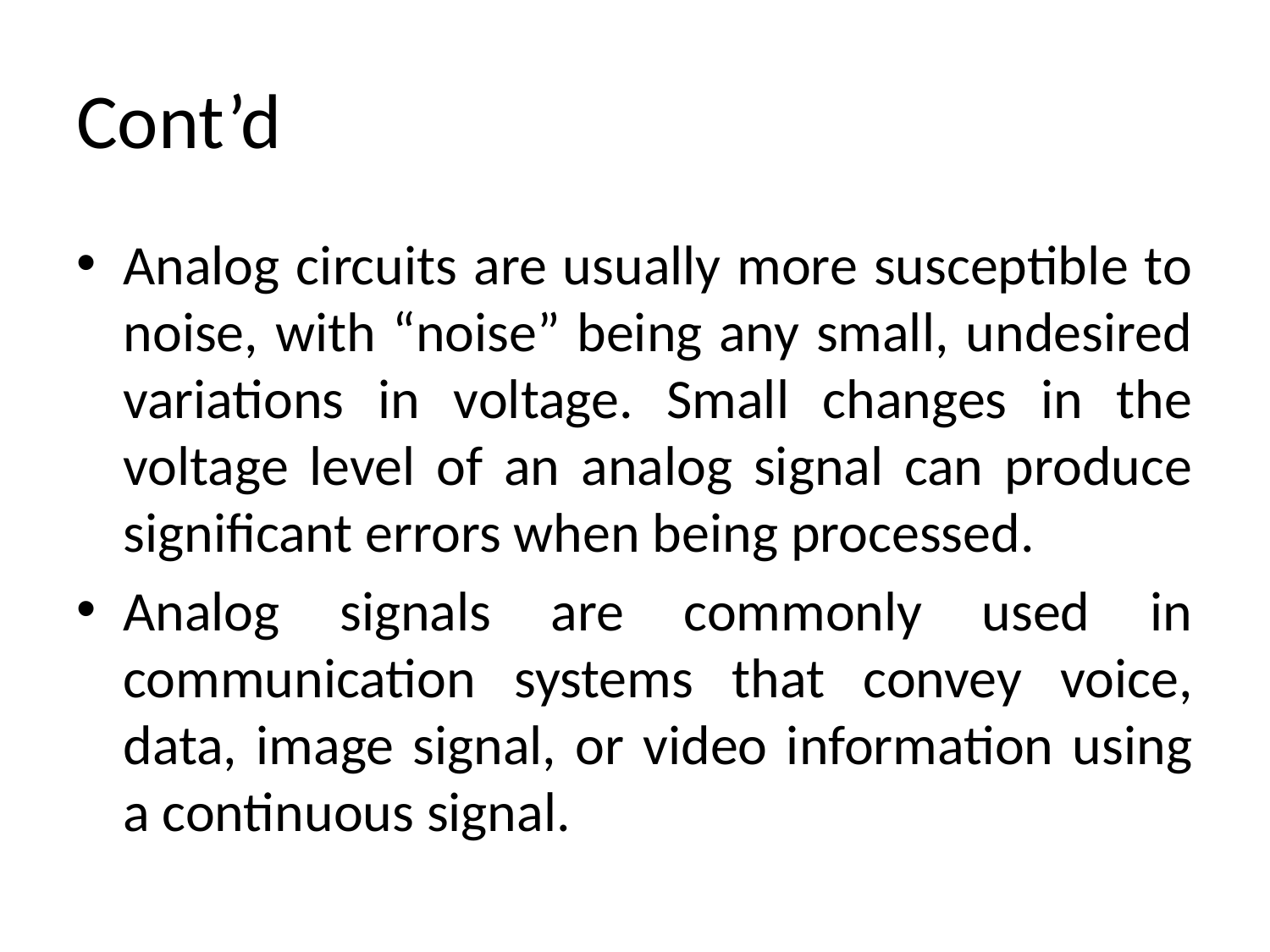

# Cont’d
Analog circuits are usually more susceptible to noise, with “noise” being any small, undesired variations in voltage. Small changes in the voltage level of an analog signal can produce significant errors when being processed.
Analog signals are commonly used in communication systems that convey voice, data, image signal, or video information using a continuous signal.